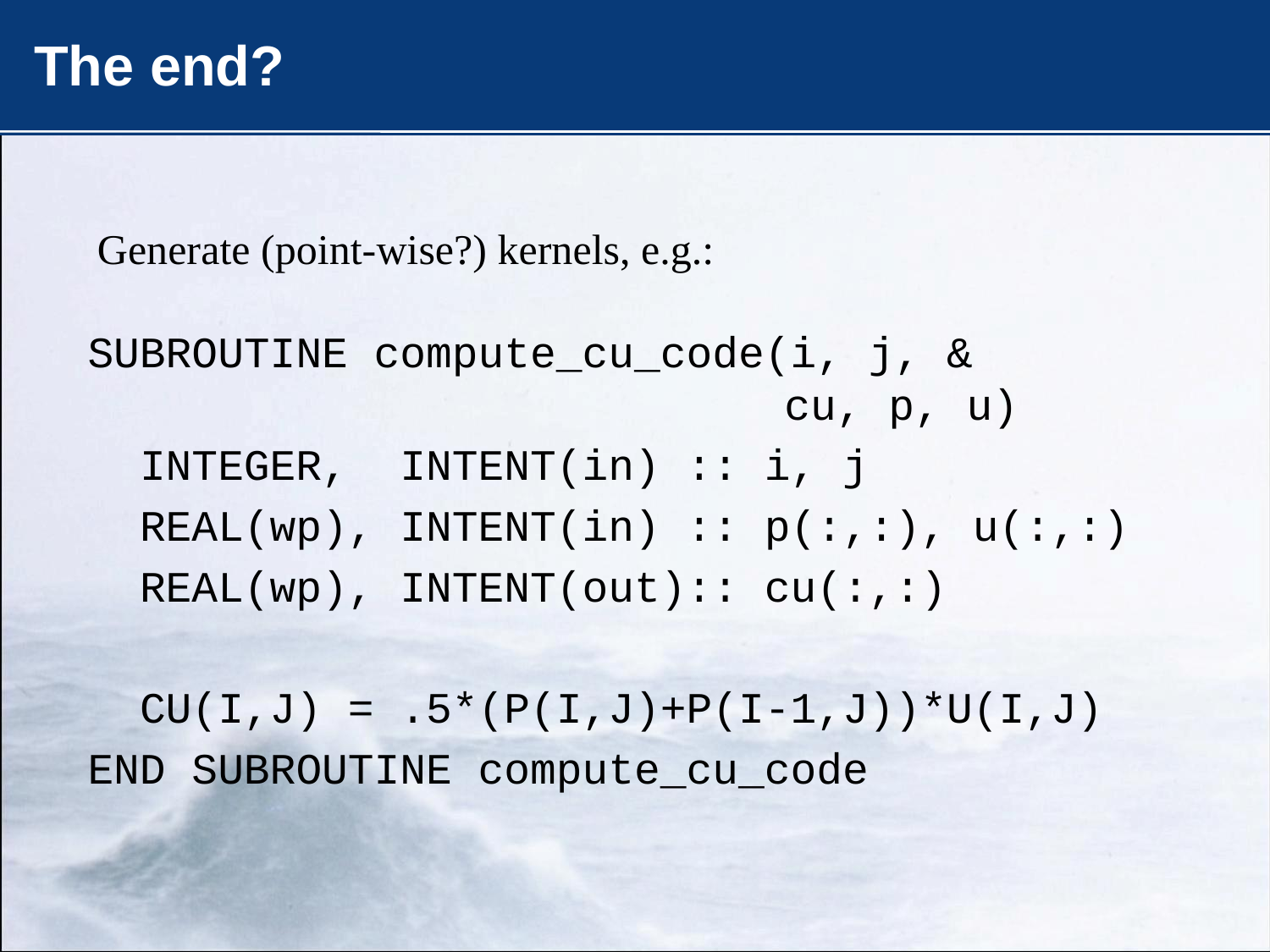

# The end?
Generate (point-wise?) kernels, e.g.:
SUBROUTINE compute_cu_code(i, j, &
                         cu, p, u)
  INTEGER,  INTENT(in) :: i, j
  REAL(wp), INTENT(in) :: p(:,:), u(:,:)
  REAL(wp), INTENT(out):: cu(:,:)

  CU(I,J) = .5*(P(I,J)+P(I-1,J))*U(I,J)
END SUBROUTINE compute_cu_code